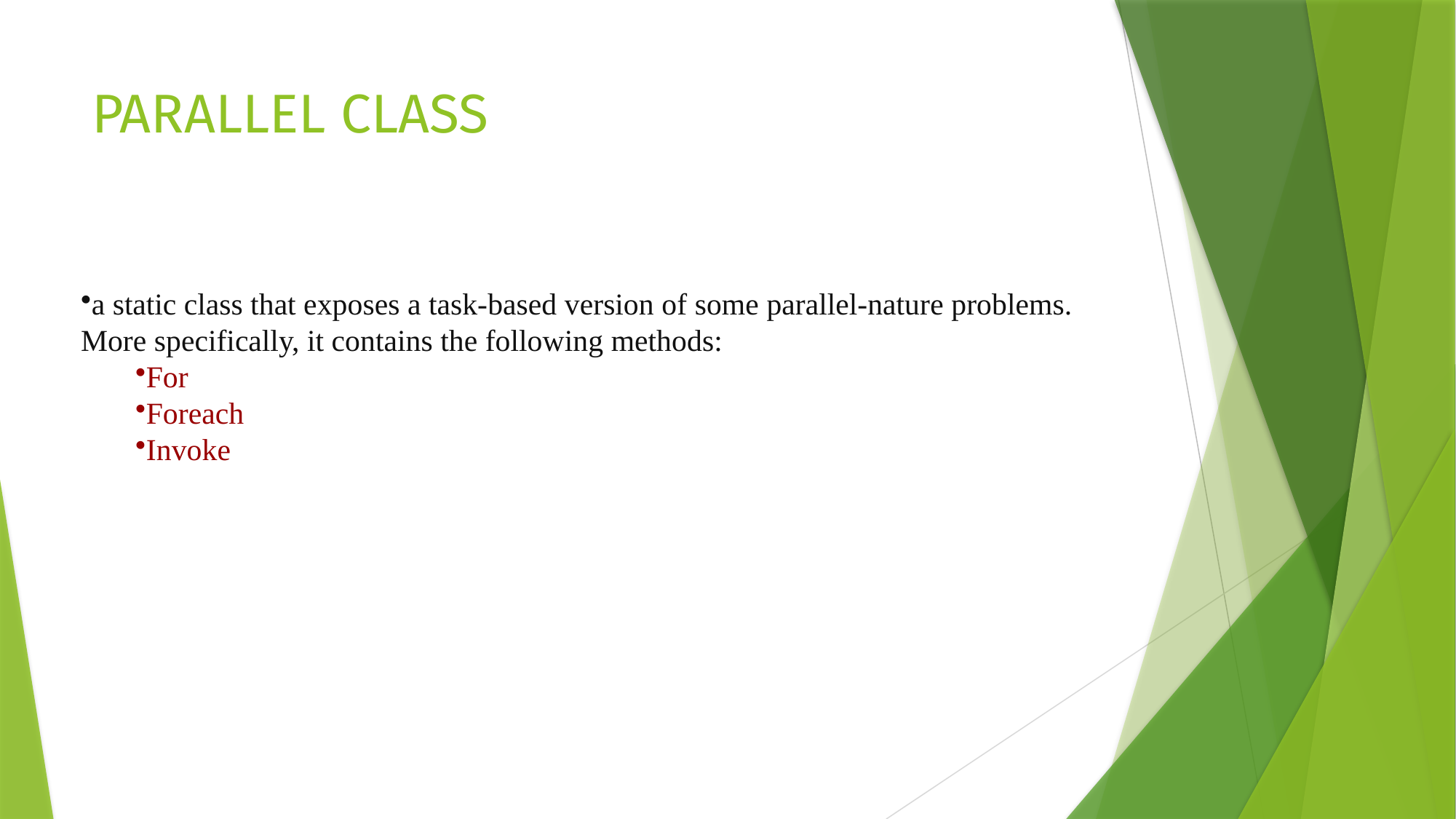

# PARALLEL CLASS

a static class that exposes a task-based version of some parallel-nature problems. More specifically, it contains the following methods:
For
Foreach
Invoke